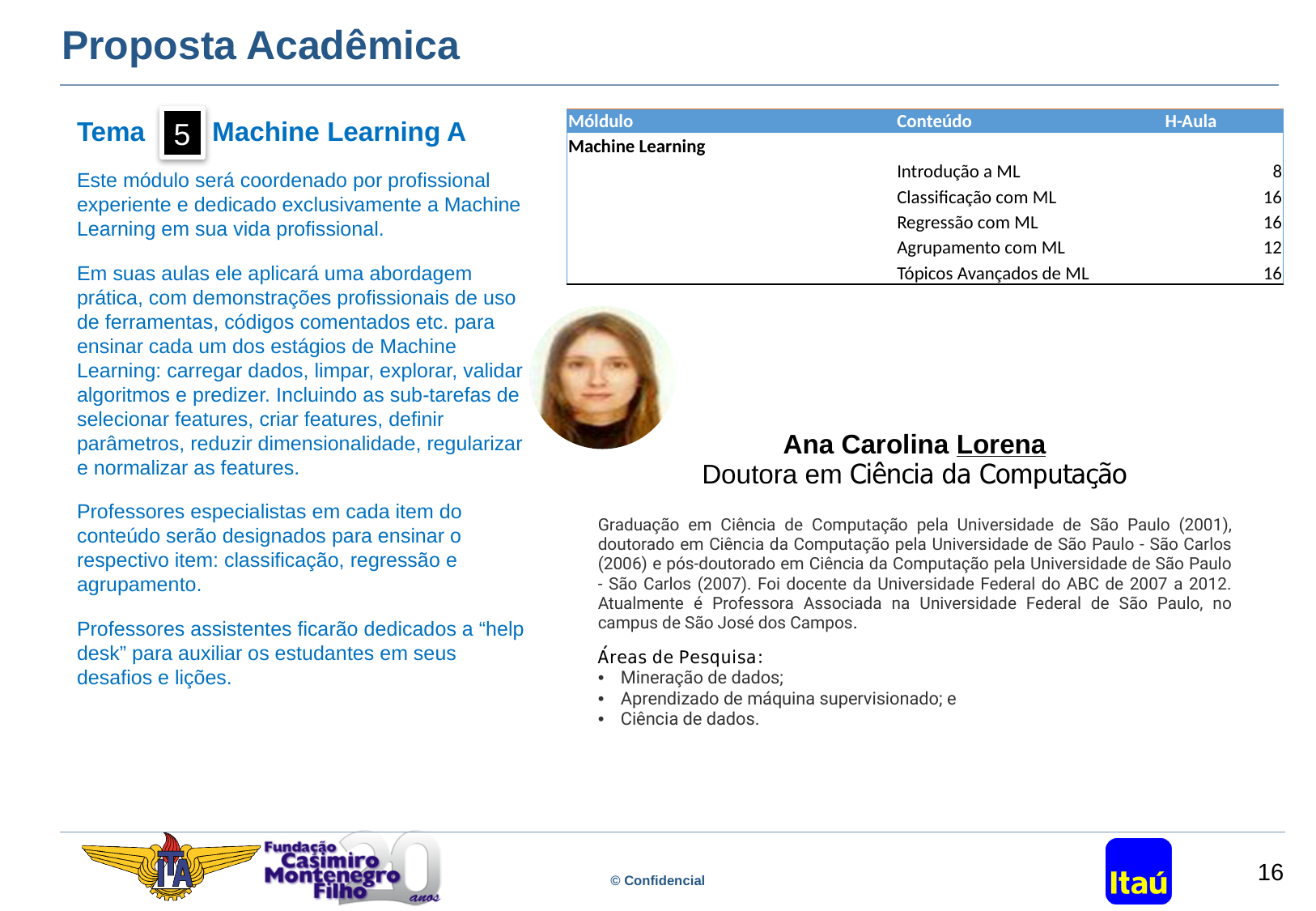

# Proposta Acadêmica
Tema         Machine Learning A
Este módulo será coordenado por profissional experiente e dedicado exclusivamente a Machine Learning em sua vida profissional.
Em suas aulas ele aplicará uma abordagem prática, com demonstrações profissionais de uso de ferramentas, códigos comentados etc. para ensinar cada um dos estágios de Machine Learning: carregar dados, limpar, explorar, validar algoritmos e predizer. Incluindo as sub-tarefas de selecionar features, criar features, definir parâmetros, reduzir dimensionalidade, regularizar e normalizar as features.
Professores especialistas em cada item do conteúdo serão designados para ensinar o respectivo item: classificação, regressão e agrupamento.
Professores assistentes ficarão dedicados a “help desk” para auxiliar os estudantes em seus desafios e lições.
5
| Móldulo | Conteúdo | H-Aula |
| --- | --- | --- |
| Machine Learning |  |  |
|  | Introdução a ML | 8 |
|  | Classificação com ML | 16 |
|  | Regressão com ML | 16 |
|  | Agrupamento com ML | 12 |
|  | Tópicos Avançados de ML | 16 |
|  |  |
| --- | --- |
| Ana Carolina Lorena Doutora em Ciência da Computação |  |
| Graduação em Ciência de Computação pela Universidade de São Paulo (2001), doutorado em Ciência da Computação pela Universidade de São Paulo - São Carlos (2006) e pós-doutorado em Ciência da Computação pela Universidade de São Paulo - São Carlos (2007). Foi docente da Universidade Federal do ABC de 2007 a 2012. Atualmente é Professora Associada na Universidade Federal de São Paulo, no campus de São José dos Campos. Áreas de Pesquisa: Mineração de dados; Aprendizado de máquina supervisionado; e Ciência de dados. |  |

16